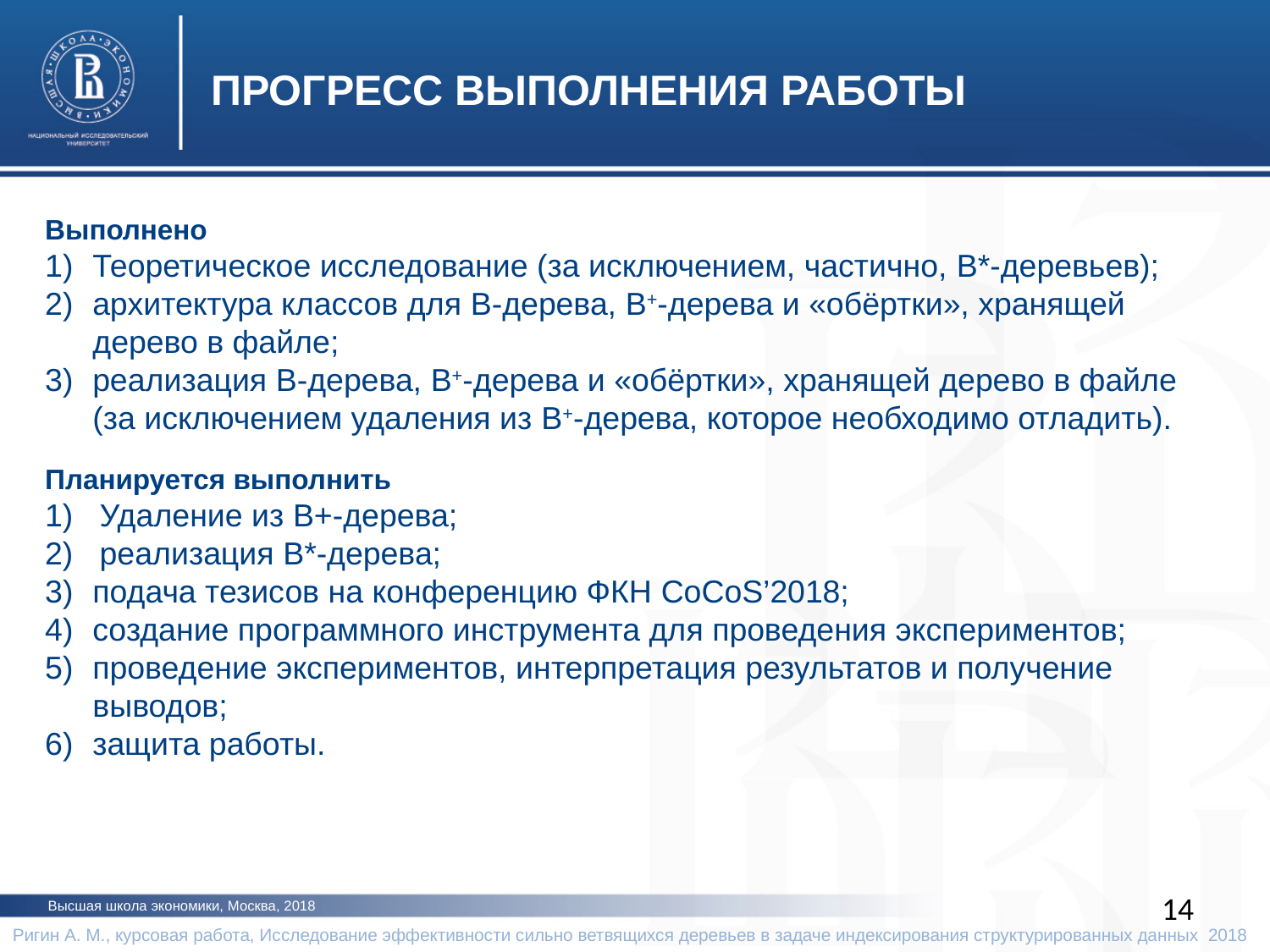

ПРОГРЕСС ВЫПОЛНЕНИЯ РАБОТЫ
Выполнено
Теоретическое исследование (за исключением, частично, B*-деревьев);
архитектура классов для B-дерева, B+-дерева и «обёртки», хранящей дерево в файле;
реализация B-дерева, B+-дерева и «обёртки», хранящей дерево в файле (за исключением удаления из B+-дерева, которое необходимо отладить).

Планируется выполнить
1)   Удаление из B+-дерева;
2)   реализация B*-дерева;
подача тезисов на конференцию ФКН CoCoS’2018;
создание программного инструмента для проведения экспериментов;
проведение экспериментов, интерпретация результатов и получение выводов;
защита работы.
14
Высшая школа экономики, Москва, 2018
Ригин А. М., курсовая работа, Исследование эффективности сильно ветвящихся деревьев в задаче индексирования структурированных данных  2018